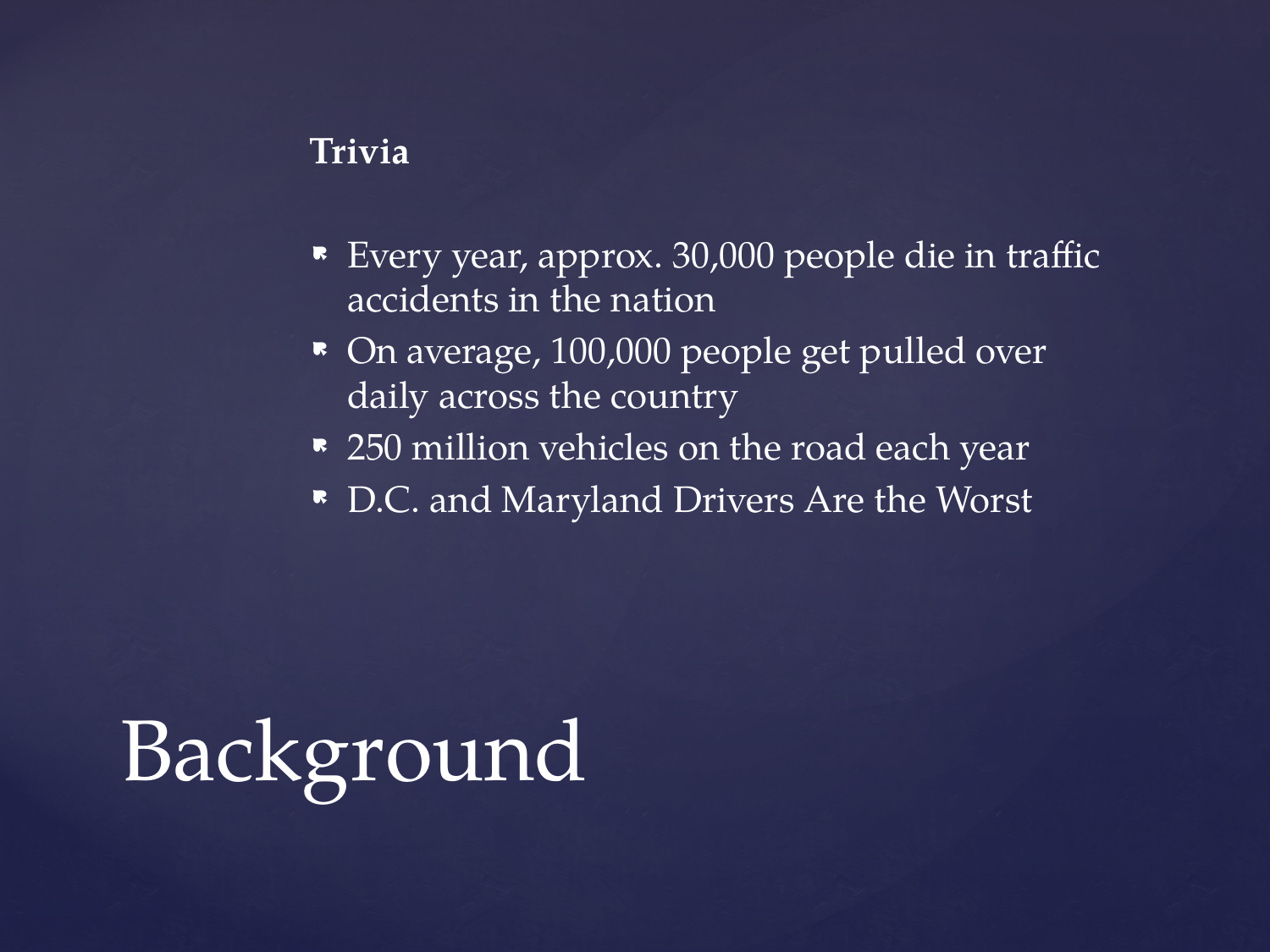

Trivia

Every year, approx. 30,000 people die in traffic accidents in the nation
On average, 100,000 people get pulled over daily across the country
250 million vehicles on the road each year
D.C. and Maryland Drivers Are the Worst

# Background